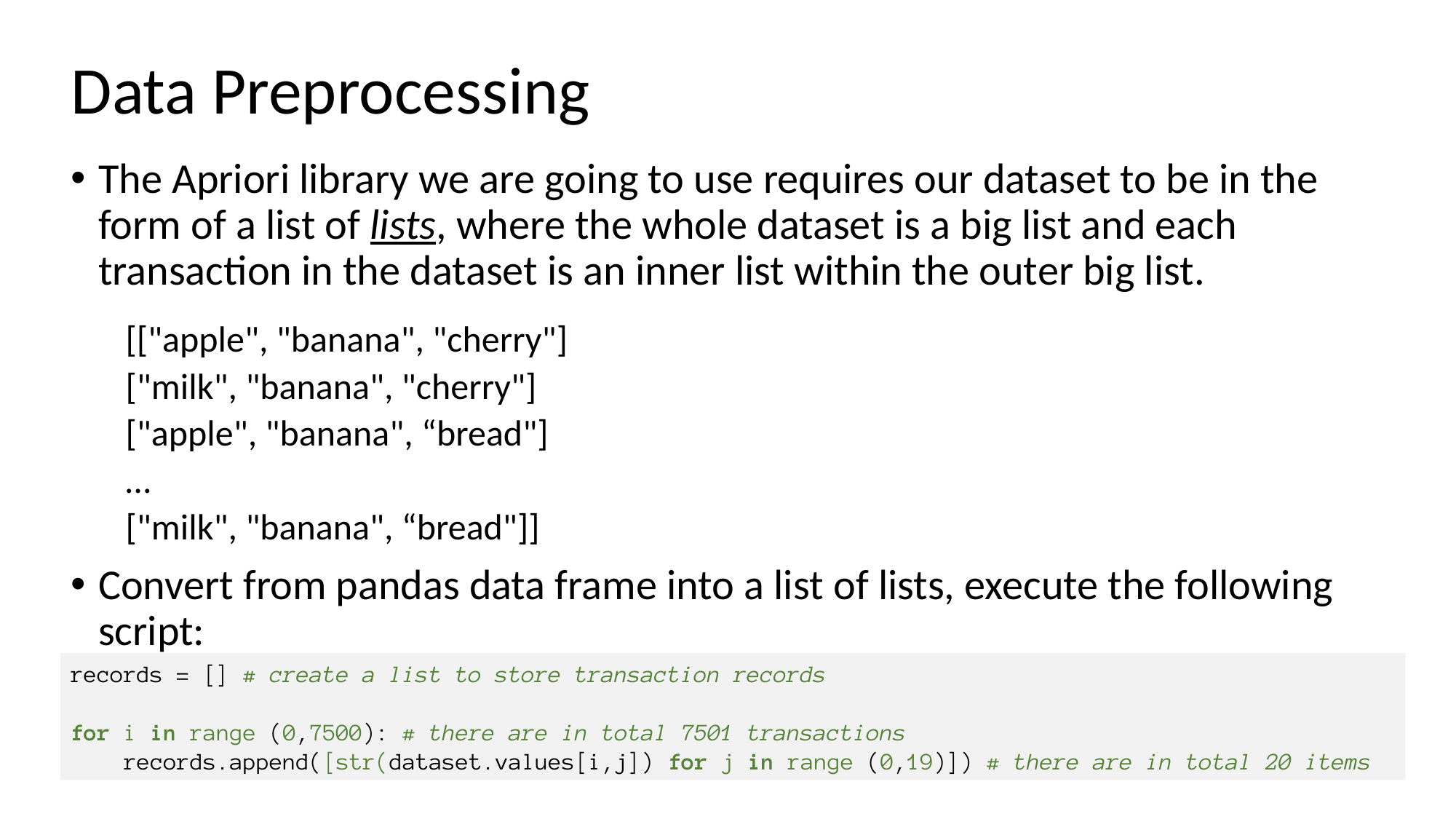

# Data Preprocessing
The Apriori library we are going to use requires our dataset to be in the form of a list of lists, where the whole dataset is a big list and each transaction in the dataset is an inner list within the outer big list.
[["apple", "banana", "cherry"]
["milk", "banana", "cherry"]
["apple", "banana", “bread"]
…
["milk", "banana", “bread"]]
Convert from pandas data frame into a list of lists, execute the following script:
records = [] # create a list to store transaction records

for i in range (0,7500): # there are in total 7501 transactions
    records.append([str(dataset.values[i,j]) for j in range (0,19)]) # there are in total 20 items